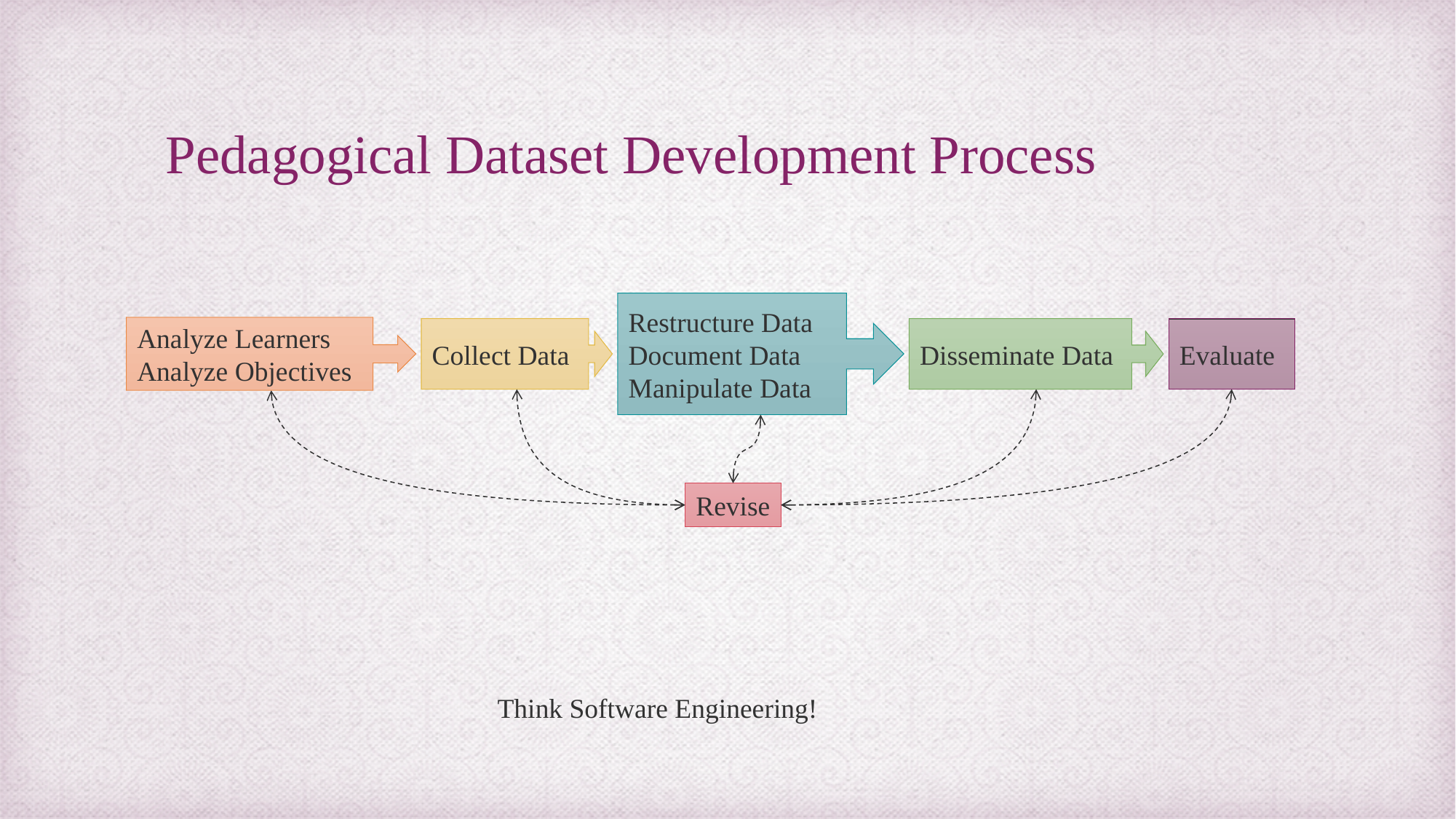

# Pedagogical Dataset Development Process
Restructure Data
Document Data
Manipulate Data
Analyze Learners
Analyze Objectives
Collect Data
Disseminate Data
Evaluate
Revise
Think Software Engineering!